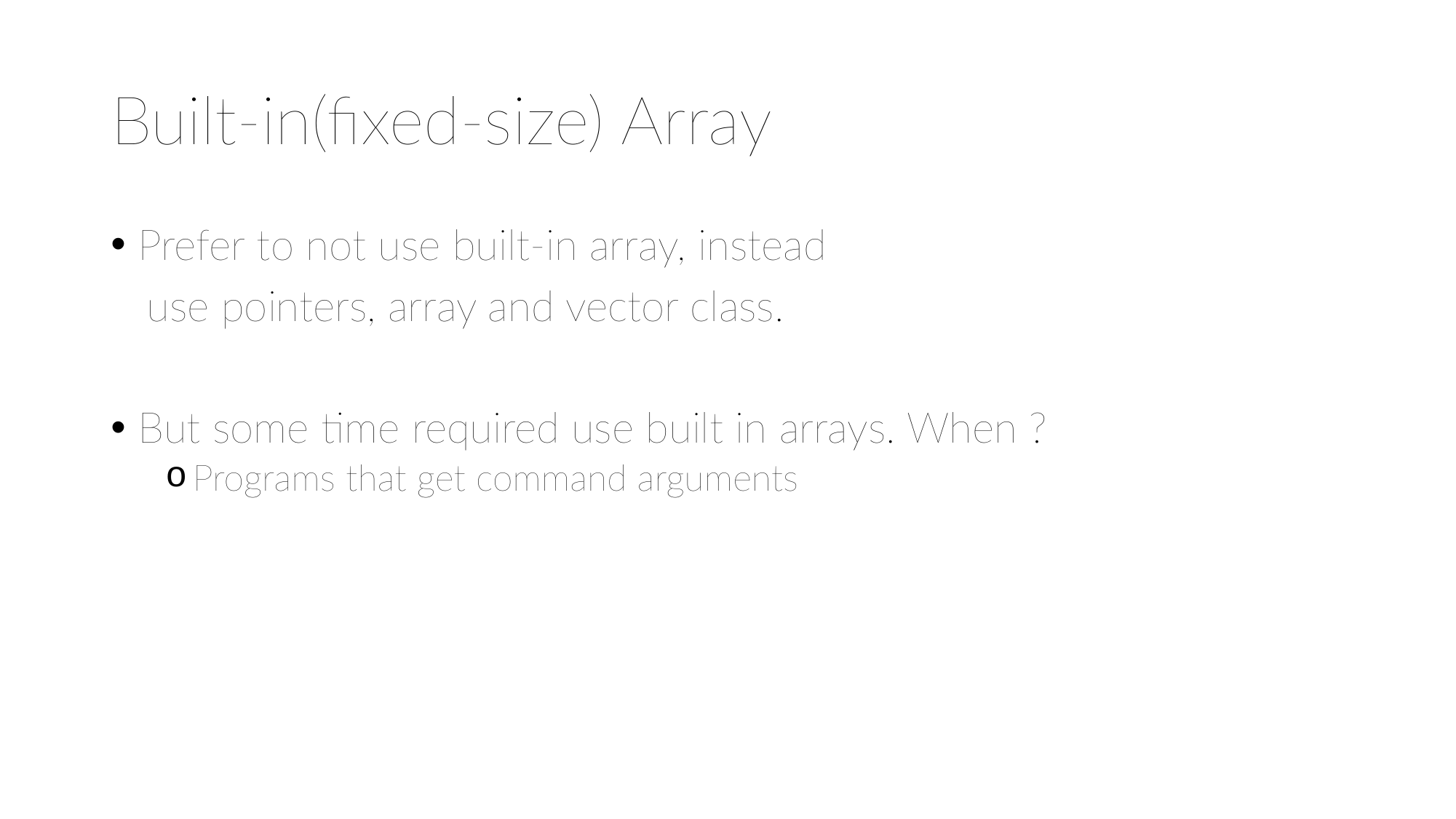

# Built-in(fixed-size) Array
Prefer to not use built-in array, instead
   use pointers, array and vector class.

But some time required use built in arrays. When ?
Programs that get command arguments